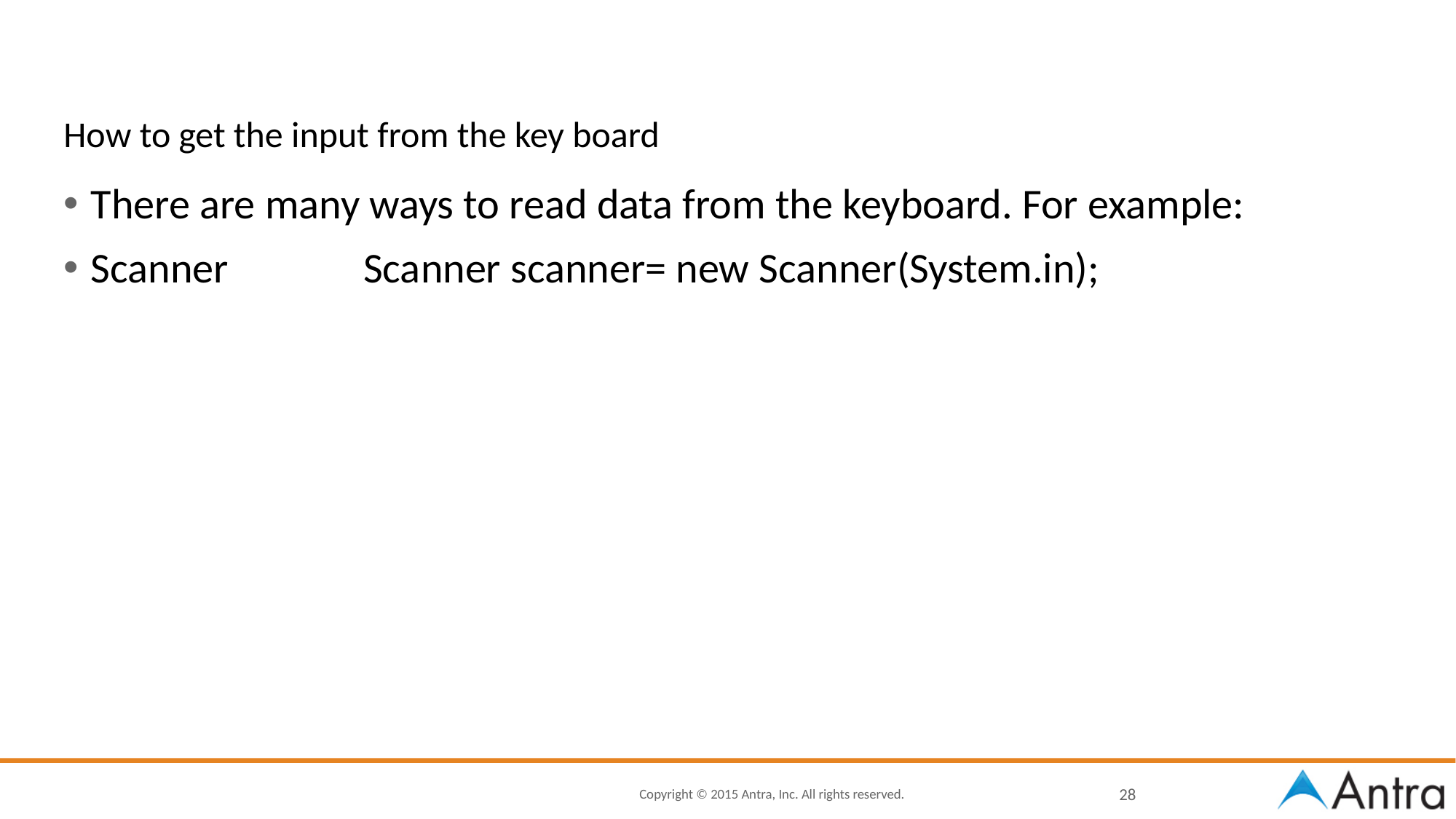

# How to get the input from the key board
There are many ways to read data from the keyboard. For example:
Scanner              Scanner scanner= new Scanner(System.in);

28